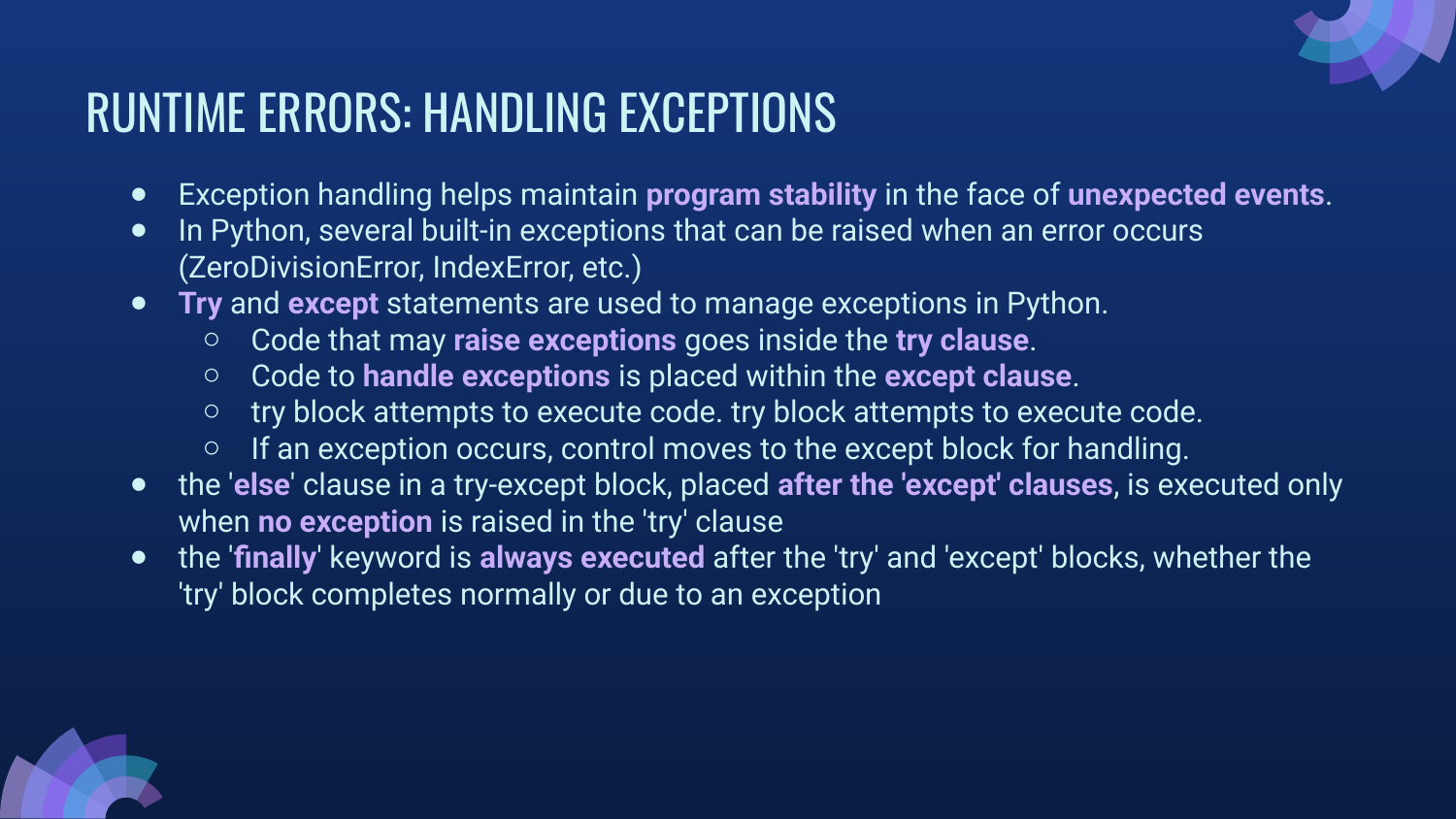

RUNTIME ERRORS: HANDLING EXCEPTIONS
Exception handling helps maintain program stability in the face of unexpected events.
In Python, several built-in exceptions that can be raised when an error occurs (ZeroDivisionError, IndexError, etc.)
Try and except statements are used to manage exceptions in Python.
Code that may raise exceptions goes inside the try clause.
Code to handle exceptions is placed within the except clause.
try block attempts to execute code. try block attempts to execute code.
If an exception occurs, control moves to the except block for handling.
the 'else' clause in a try-except block, placed after the 'except' clauses, is executed only when no exception is raised in the 'try' clause
the 'finally' keyword is always executed after the 'try' and 'except' blocks, whether the 'try' block completes normally or due to an exception